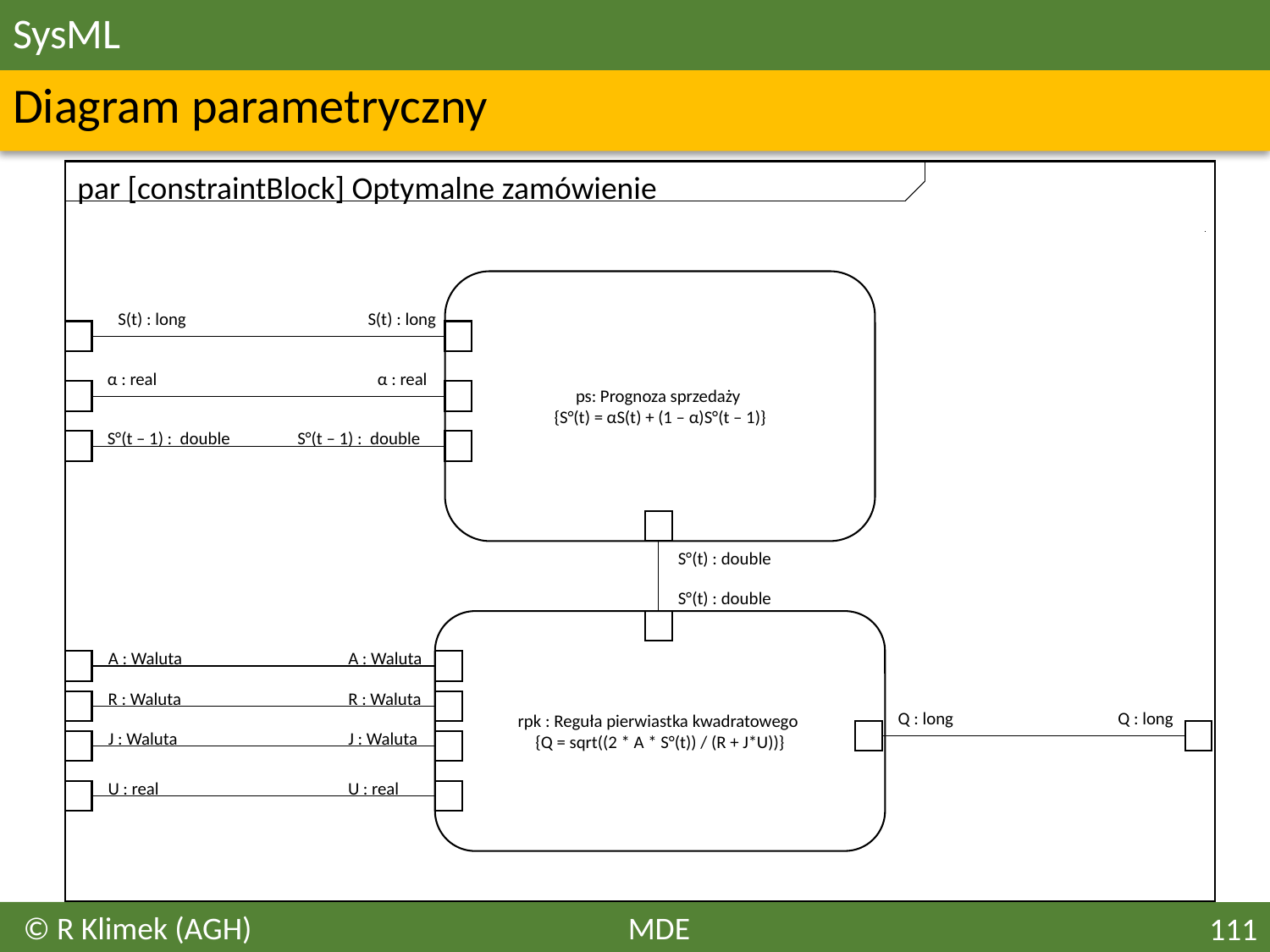

# SysML
Diagram parametryczny

par [constraintBlock] Optymalne zamówienie
ps: Prognoza sprzedaży
{S°(t) = αS(t) + (1 – α)S°(t – 1)}
S(t) : long
S(t) : long

α : real
α : real

S°(t – 1) :  double
S°(t – 1) :  double

S°(t) : double
S°(t) : double
rpk : Reguła pierwiastka kwadratowego
{Q = sqrt((2 * A * S°(t)) / (R + J*U))}

A : Waluta
A : Waluta

R : Waluta
R : Waluta

Q : long
Q : long
J : Waluta
J : Waluta

U : real
U : real

© R Klimek (AGH)
MDE
111